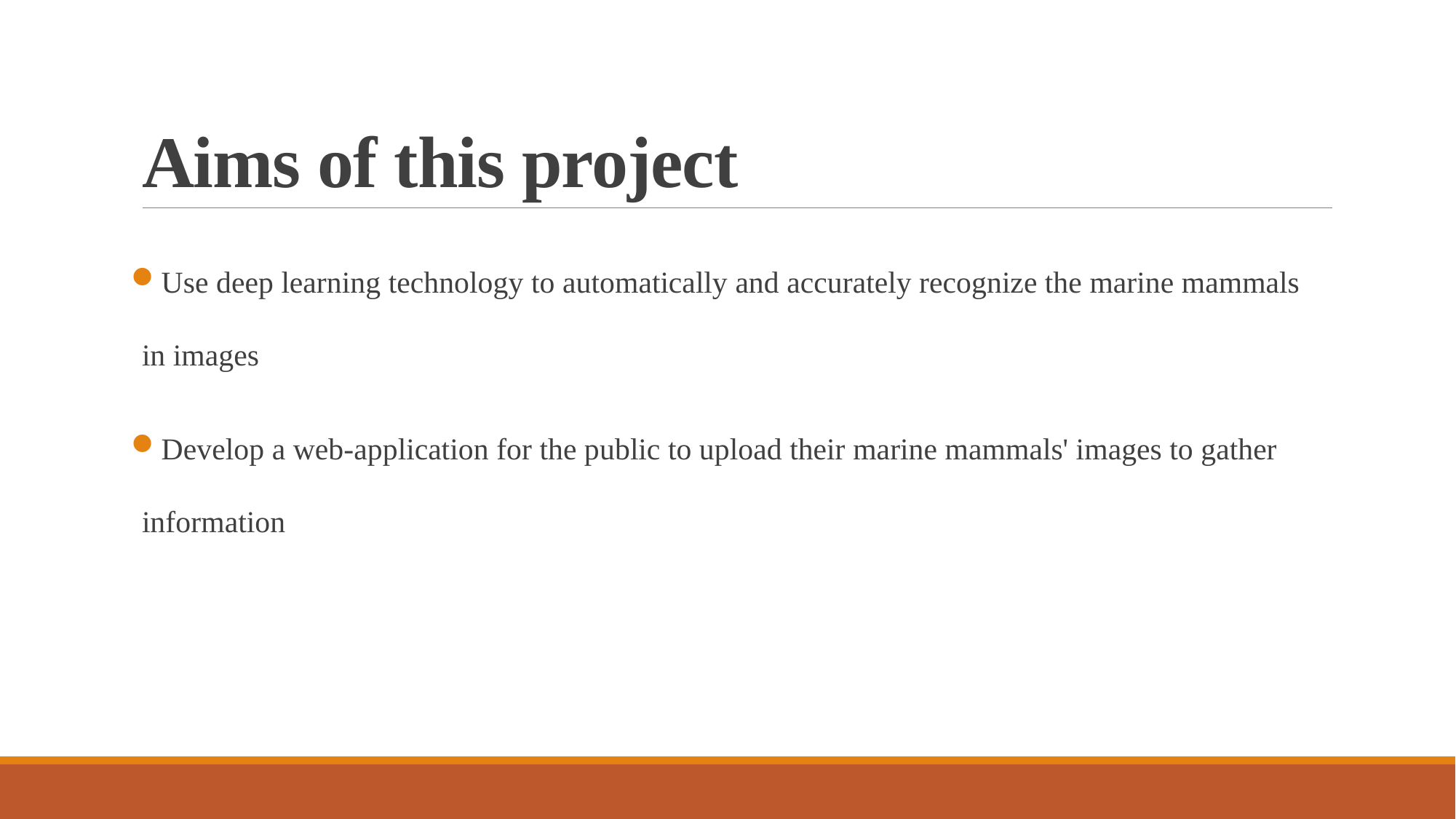

# Aims of this project
Use deep learning technology to automatically and accurately recognize the marine mammals in images
Develop a web-application for the public to upload their marine mammals' images to gather information